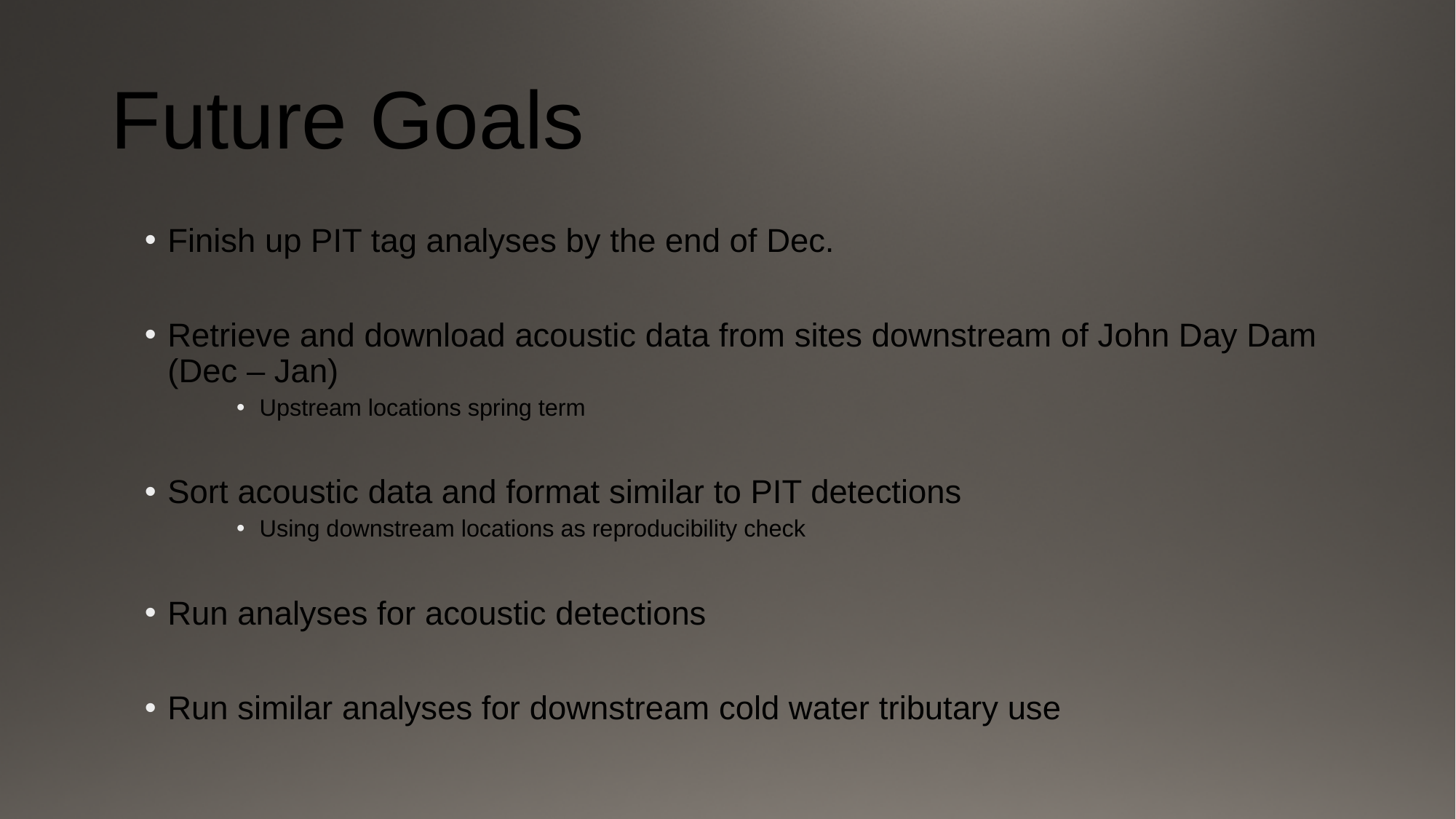

# Future Goals
Finish up PIT tag analyses by the end of Dec.

Retrieve and download acoustic data from sites downstream of John Day Dam (Dec – Jan)
Upstream locations spring term

Sort acoustic data and format similar to PIT detections
Using downstream locations as reproducibility check

Run analyses for acoustic detections

Run similar analyses for downstream cold water tributary use